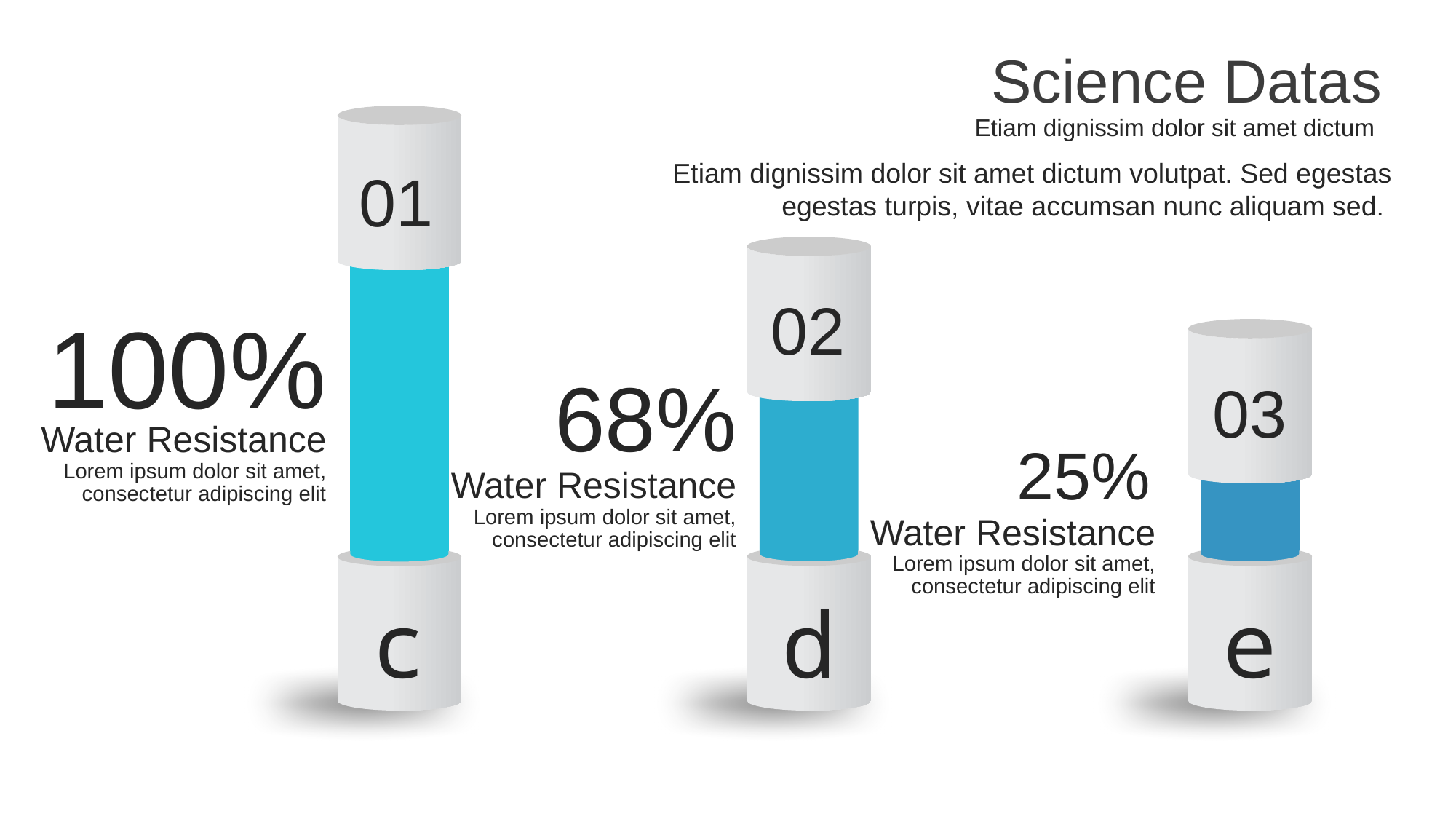

Science Datas
Etiam dignissim dolor sit amet dictum

01
Etiam dignissim dolor sit amet dictum volutpat. Sed egestas egestas turpis, vitae accumsan nunc aliquam sed.

02
100%
Water Resistance
Lorem ipsum dolor sit amet, consectetur adipiscing elit

03

68%
Water Resistance
Lorem ipsum dolor sit amet, consectetur adipiscing elit
25%
Water Resistance
Lorem ipsum dolor sit amet, consectetur adipiscing elit

d

e

c